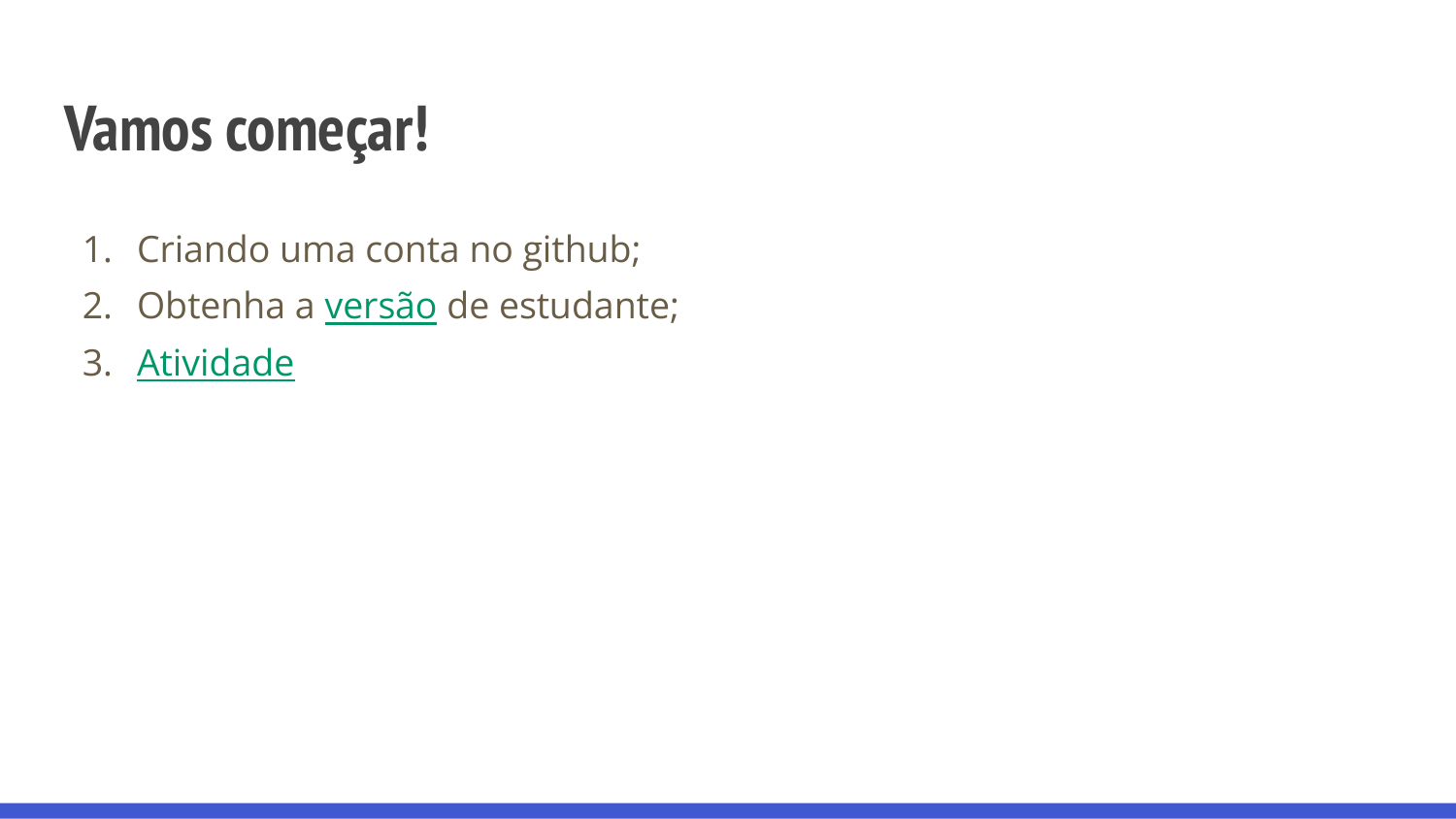

# Vamos começar!
Criando uma conta no github;
Obtenha a versão de estudante;
Atividade